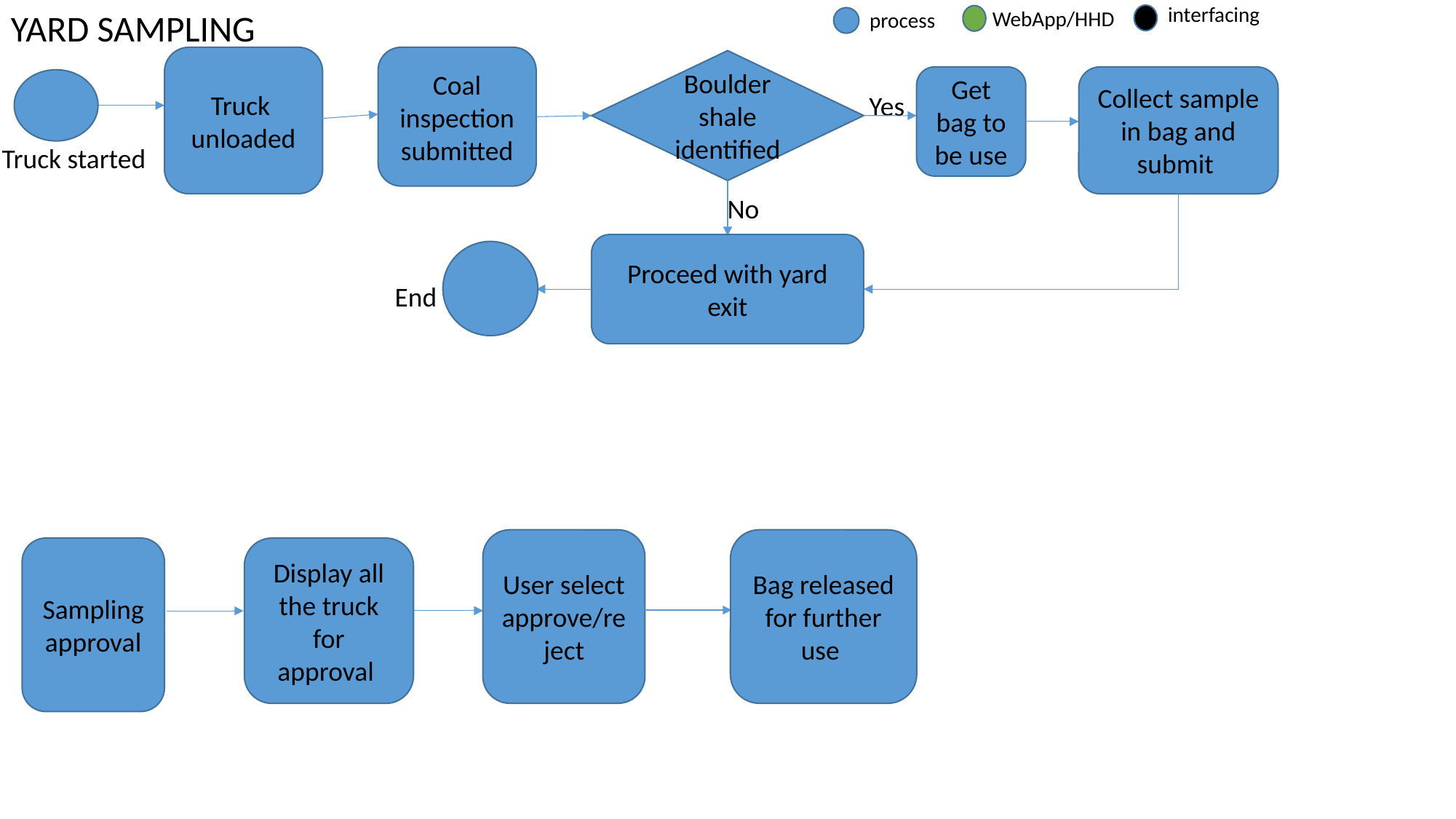

YARD SAMPLING
WebApp/HHD
interfacing
process

Truck  unloaded
Coal inspection submitted
Boulder shale identified
Get bag to be use
Collect sample in bag and submit

Yes
Truck started
No
Proceed with yard exit

End
User select approve/reject
Bag released for further use
Sampling approval
Display all the truck for approval